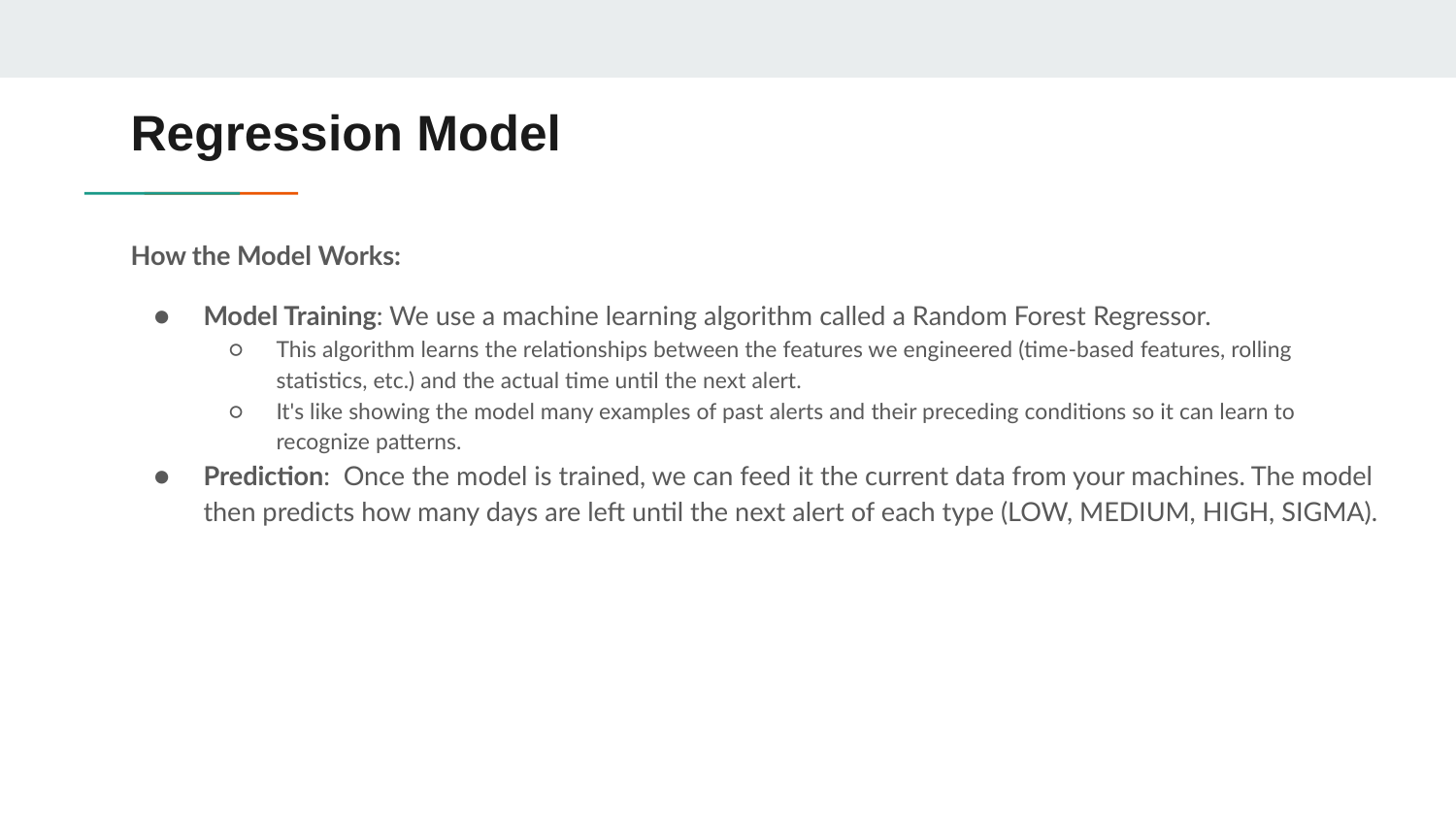

# Regression Model
How the Model Works:
Model Training: We use a machine learning algorithm called a Random Forest Regressor.
This algorithm learns the relationships between the features we engineered (time-based features, rolling statistics, etc.) and the actual time until the next alert.
It's like showing the model many examples of past alerts and their preceding conditions so it can learn to recognize patterns.
Prediction:  Once the model is trained, we can feed it the current data from your machines. The model then predicts how many days are left until the next alert of each type (LOW, MEDIUM, HIGH, SIGMA).